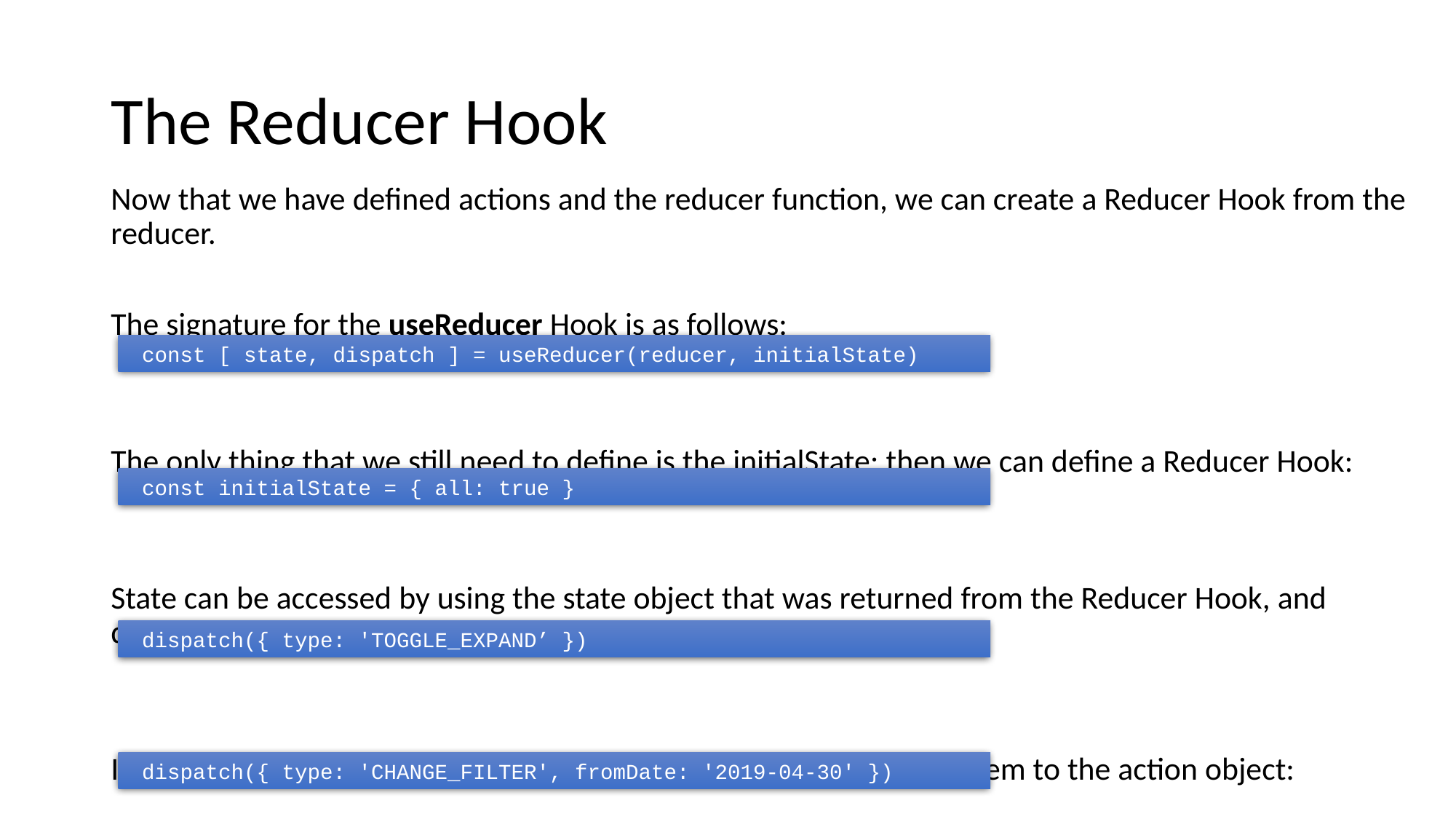

# The Reducer Hook
Now that we have defined actions and the reducer function, we can create a Reducer Hook from the reducer.

The signature for the useReducer Hook is as follows:

The only thing that we still need to define is the initialState; then we can define a Reducer Hook:

State can be accessed by using the state object that was returned from the Reducer Hook, and dispatch actions via the dispatch function, as follows:

If we want to add additional options to the action, we simply add them to the action object:

 const [ state, dispatch ] = useReducer(reducer, initialState)
 const initialState = { all: true }
 dispatch({ type: 'TOGGLE_EXPAND’ })
 dispatch({ type: 'CHANGE_FILTER', fromDate: '2019-04-30' })